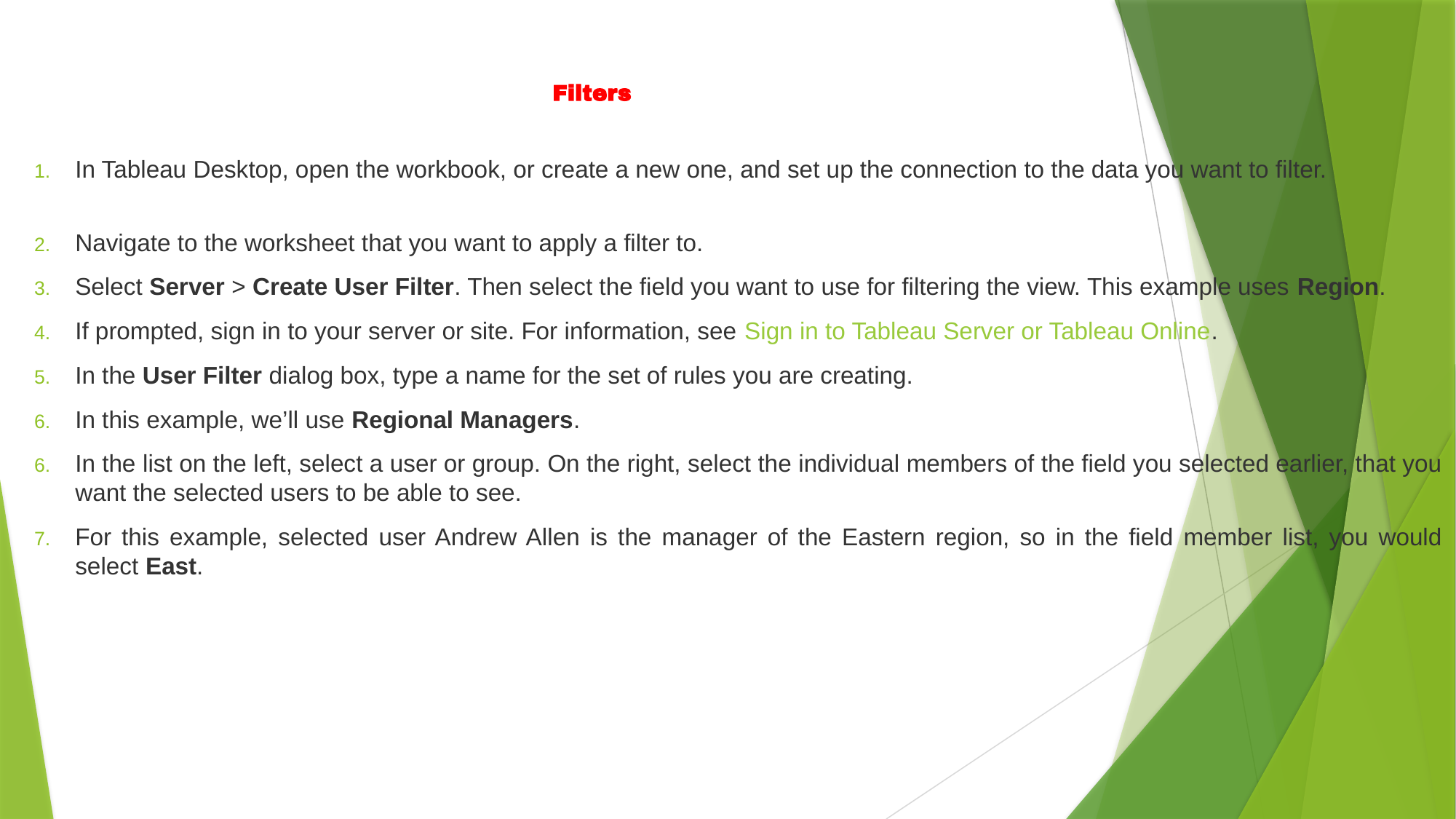

# Filters
In Tableau Desktop, open the workbook, or create a new one, and set up the connection to the data you want to filter.
Navigate to the worksheet that you want to apply a filter to.
Select Server > Create User Filter. Then select the field you want to use for filtering the view. This example uses Region.
If prompted, sign in to your server or site. For information, see Sign in to Tableau Server or Tableau Online.
In the User Filter dialog box, type a name for the set of rules you are creating.
In this example, we’ll use Regional Managers.
In the list on the left, select a user or group. On the right, select the individual members of the field you selected earlier, that you want the selected users to be able to see.
For this example, selected user Andrew Allen is the manager of the Eastern region, so in the field member list, you would select East.